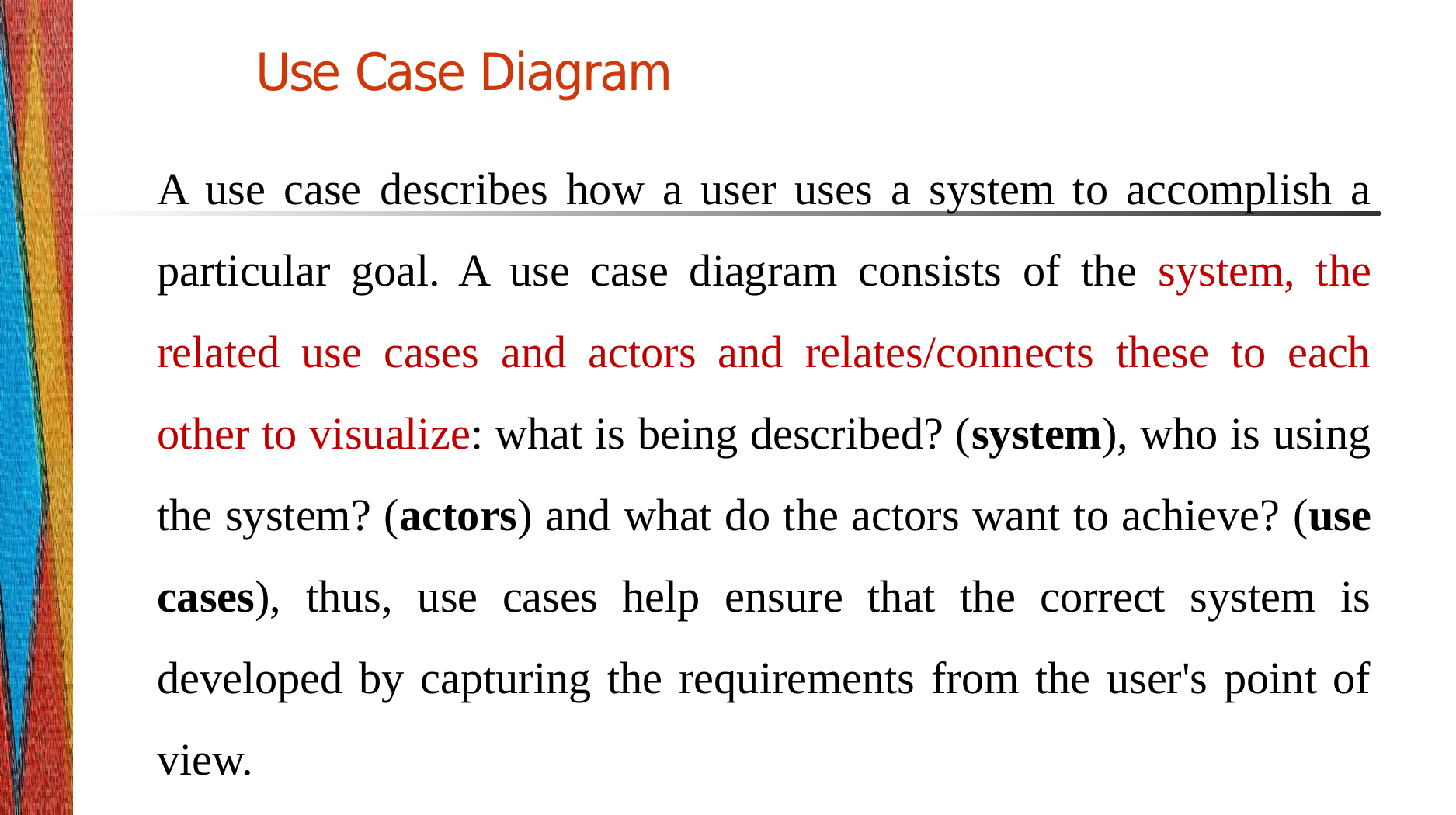

# Use Case Diagram
A use case describes how a user uses a system to accomplish a particular goal. A use case diagram consists of the system, the related use cases and actors and relates/connects these to each other to visualize: what is being described? (system), who is using the system? (actors) and what do the actors want to achieve? (use cases), thus, use cases help ensure that the correct system is developed by capturing the requirements from the user's point of view.
18-8